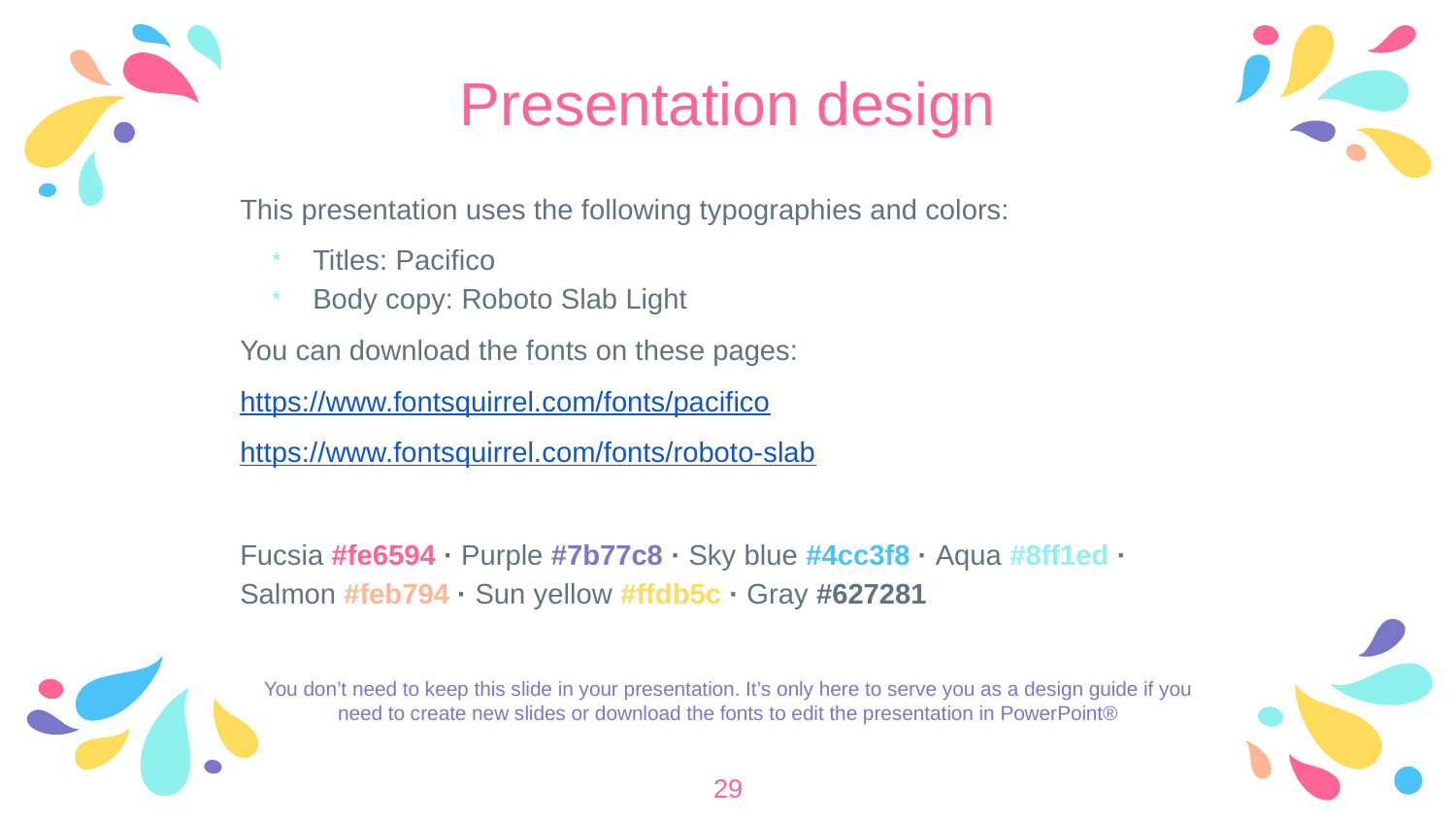

# Presentation design
This presentation uses the following typographies and colors:
Titles: Pacifico
Body copy: Roboto Slab Light
You can download the fonts on these pages:
https://www.fontsquirrel.com/fonts/pacifico
https://www.fontsquirrel.com/fonts/roboto-slab

Fucsia #fe6594 · Purple #7b77c8 · Sky blue #4cc3f8 · Aqua #8ff1ed · Salmon #feb794 · Sun yellow #ffdb5c · Gray #627281
You don’t need to keep this slide in your presentation. It’s only here to serve you as a design guide if you need to create new slides or download the fonts to edit the presentation in PowerPoint®

29